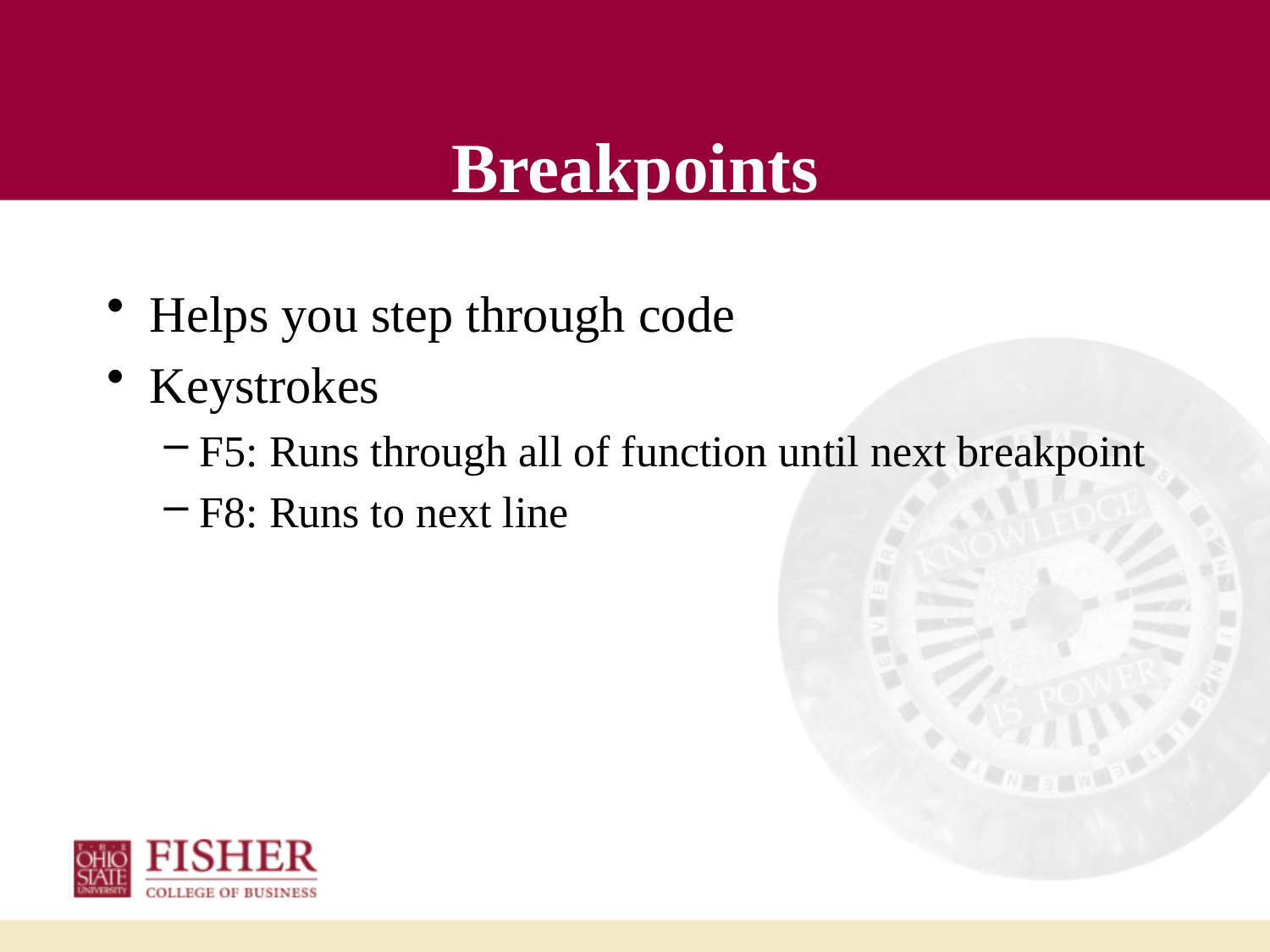

# Breakpoints
Helps you step through code
Keystrokes
F5: Runs through all of function until next breakpoint
F8: Runs to next line